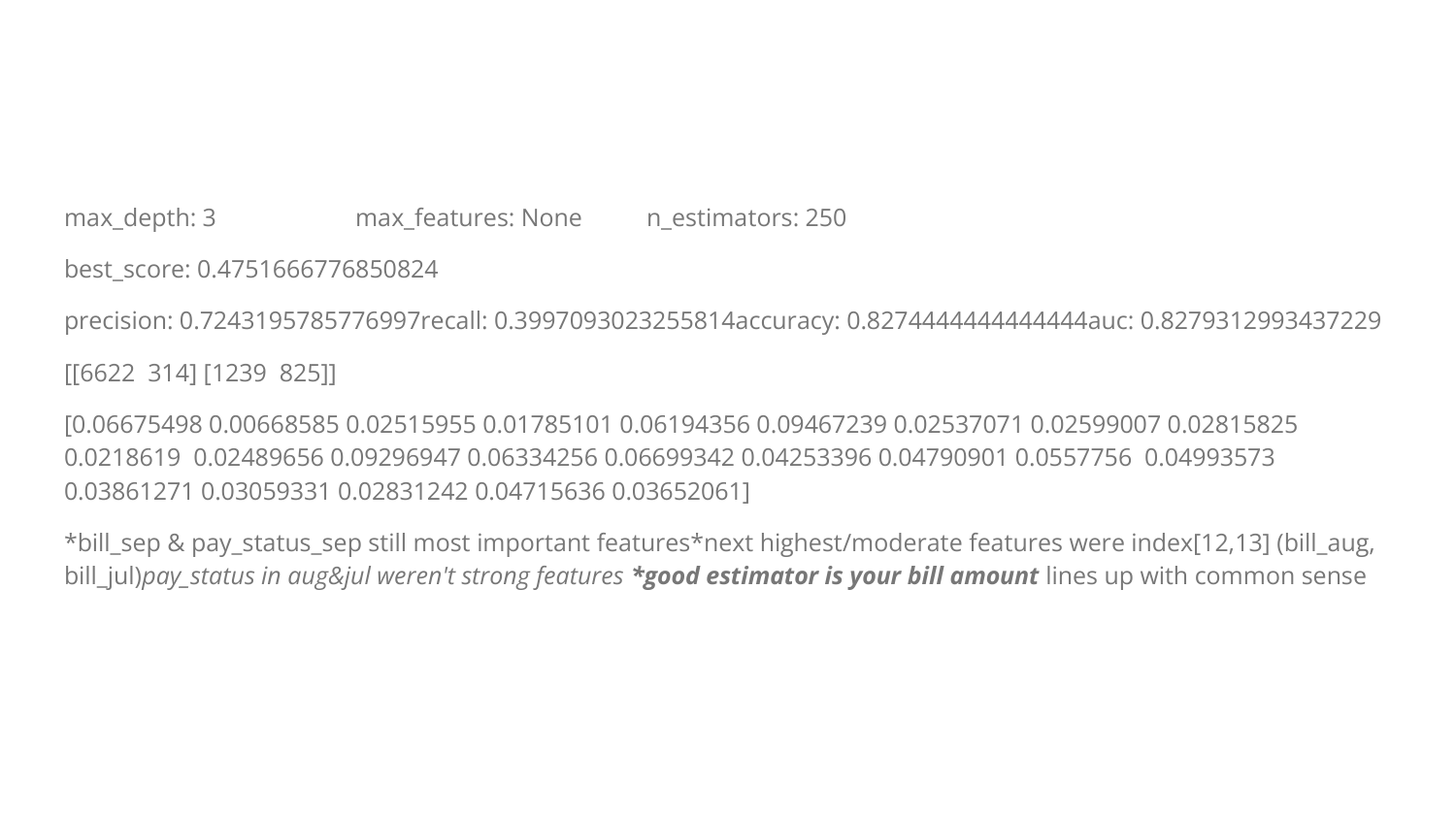

#
max_depth: 3	max_features: None	n_estimators: 250
best_score: 0.4751666776850824
precision: 0.7243195785776997recall: 0.3997093023255814accuracy: 0.8274444444444444auc: 0.8279312993437229
[[6622  314] [1239  825]]
[0.06675498 0.00668585 0.02515955 0.01785101 0.06194356 0.09467239 0.02537071 0.02599007 0.02815825 0.0218619  0.02489656 0.09296947 0.06334256 0.06699342 0.04253396 0.04790901 0.0557756  0.04993573 0.03861271 0.03059331 0.02831242 0.04715636 0.03652061]
*bill_sep & pay_status_sep still most important features*next highest/moderate features were index[12,13] (bill_aug, bill_jul)pay_status in aug&jul weren't strong features *good estimator is your bill amount lines up with common sense